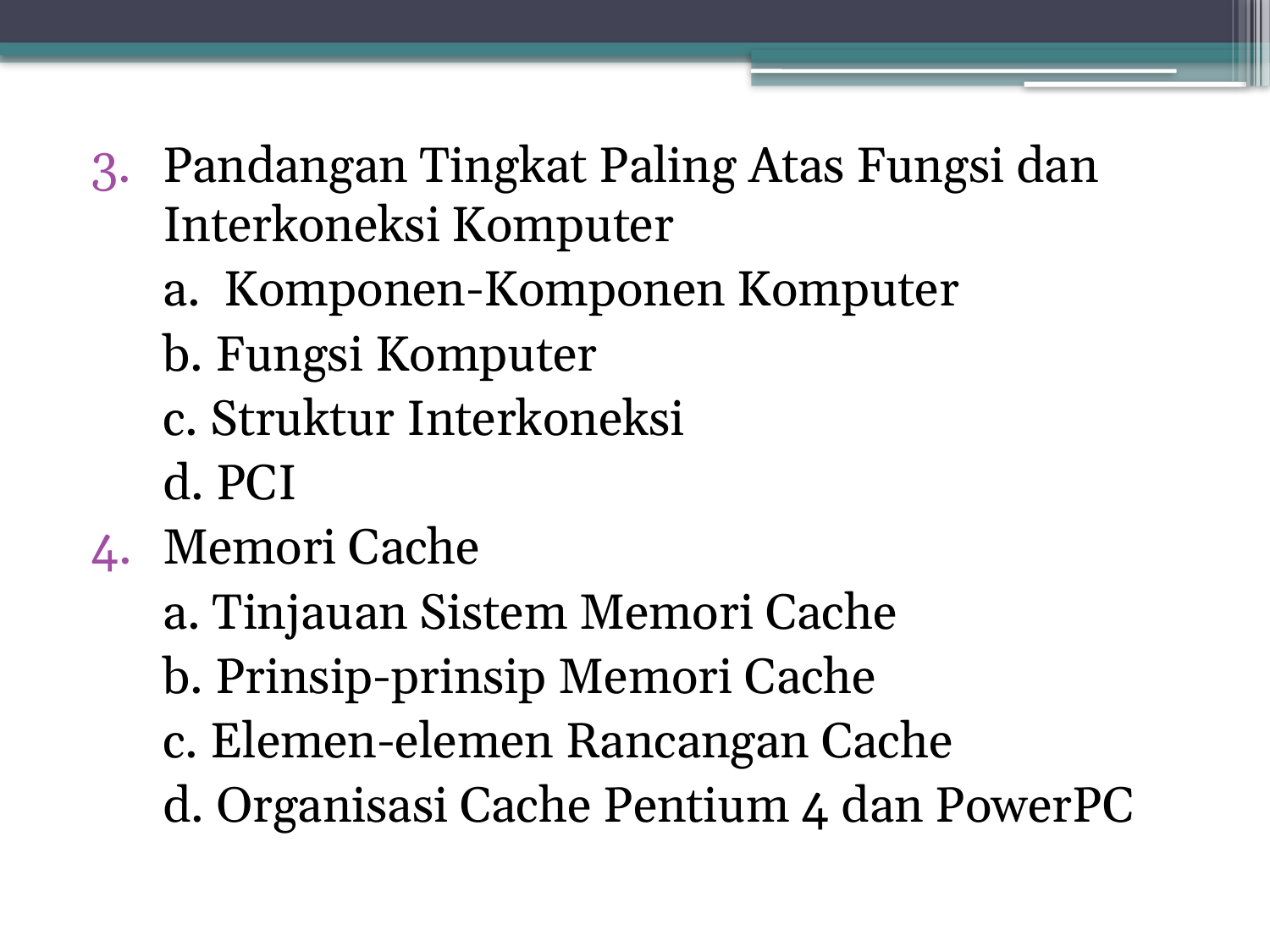

Pandangan Tingkat Paling Atas Fungsi dan Interkoneksi Komputer
	a.  Komponen-Komponen Komputer
	b. Fungsi Komputer
	c. Struktur Interkoneksi
	d. PCI
Memori Cache
	a. Tinjauan Sistem Memori Cache
	b. Prinsip-prinsip Memori Cache
	c. Elemen-elemen Rancangan Cache
	d. Organisasi Cache Pentium 4 dan PowerPC